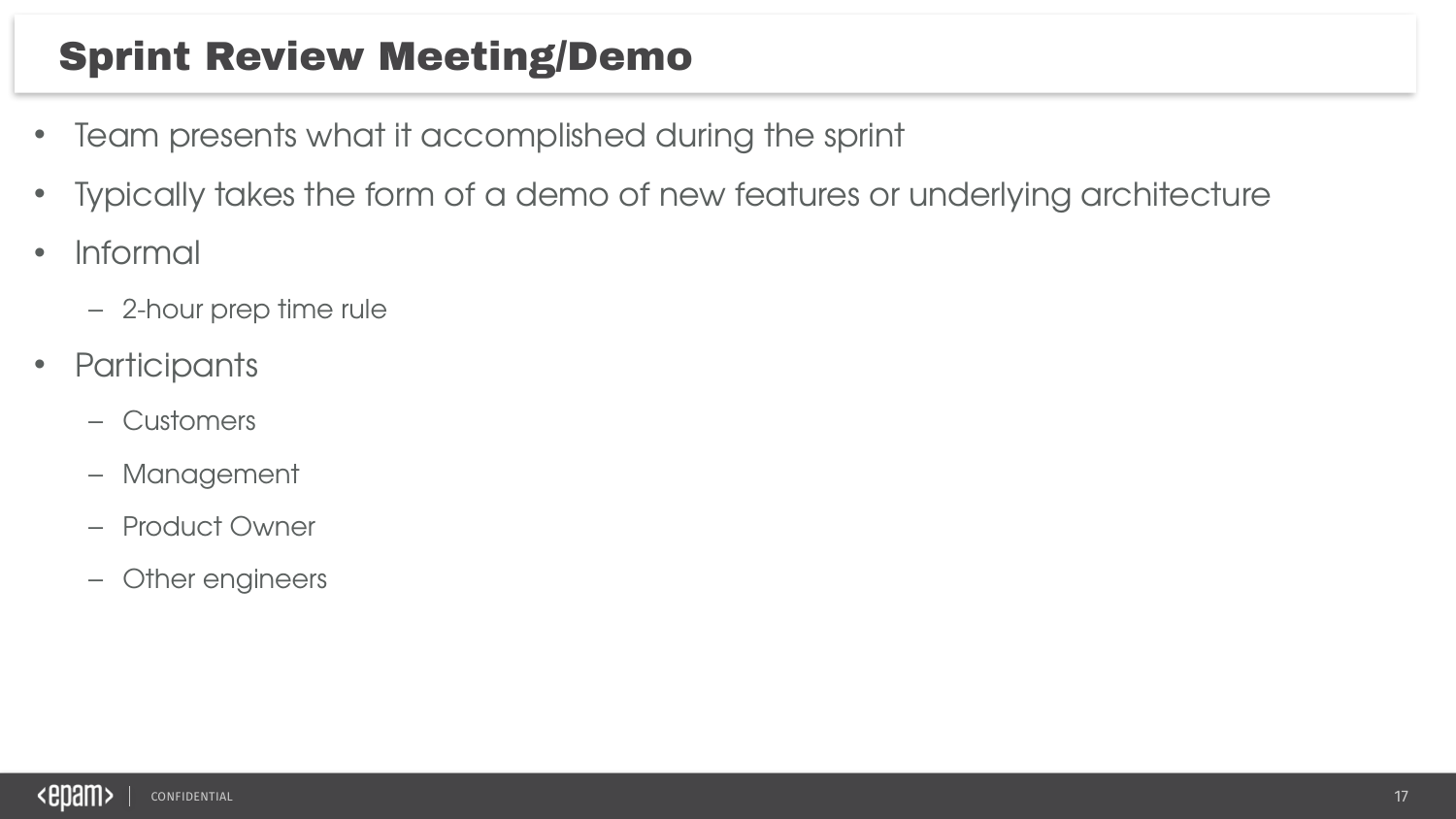

# Sprint Review Meeting/Demo
Team presents what it accomplished during the sprint
Typically takes the form of a demo of new features or underlying architecture
Informal
2-hour prep time rule
Participants
Customers
Management
Product Owner
Other engineers